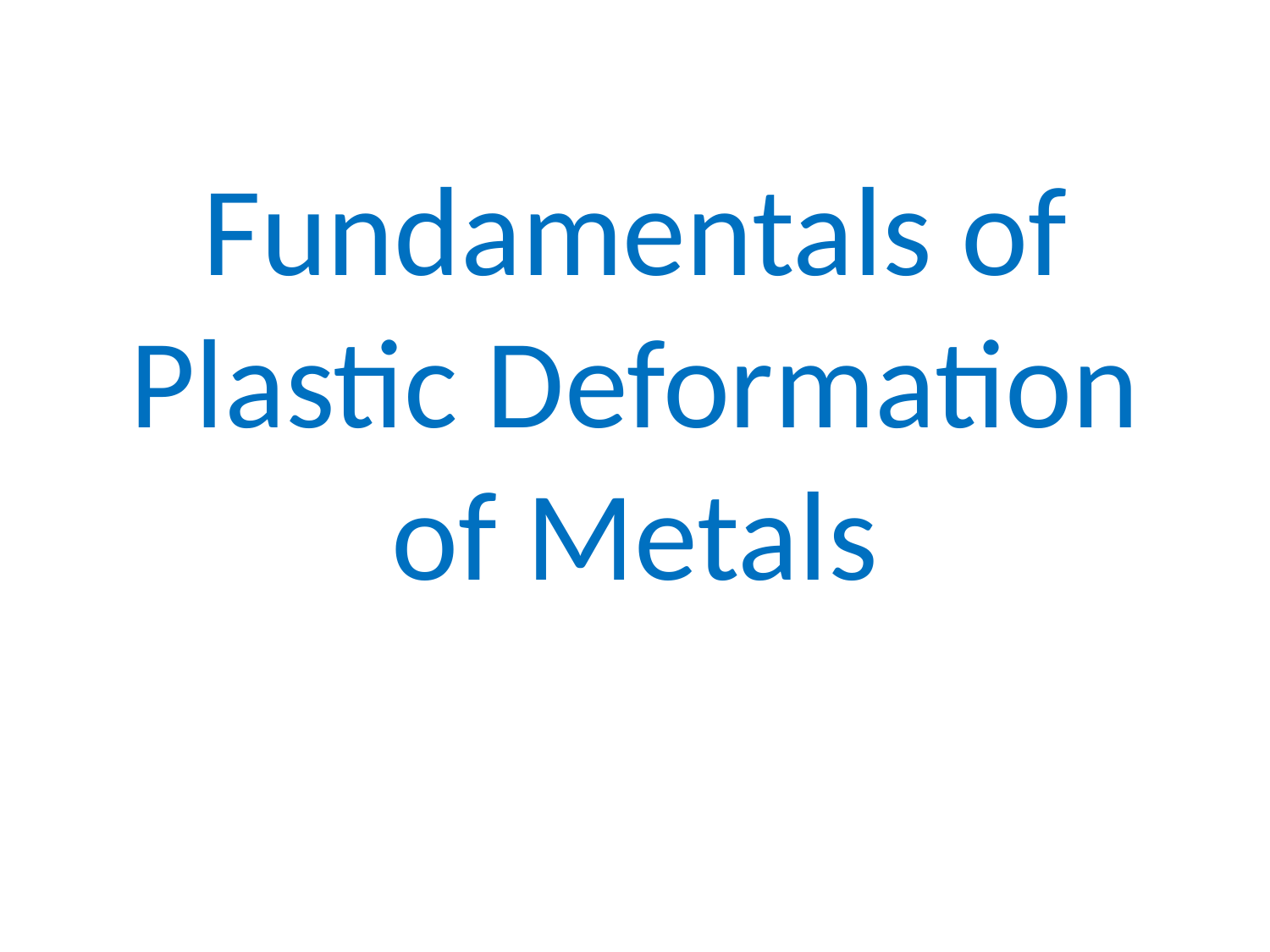

# Fundamentals of Plastic Deformation of Metals